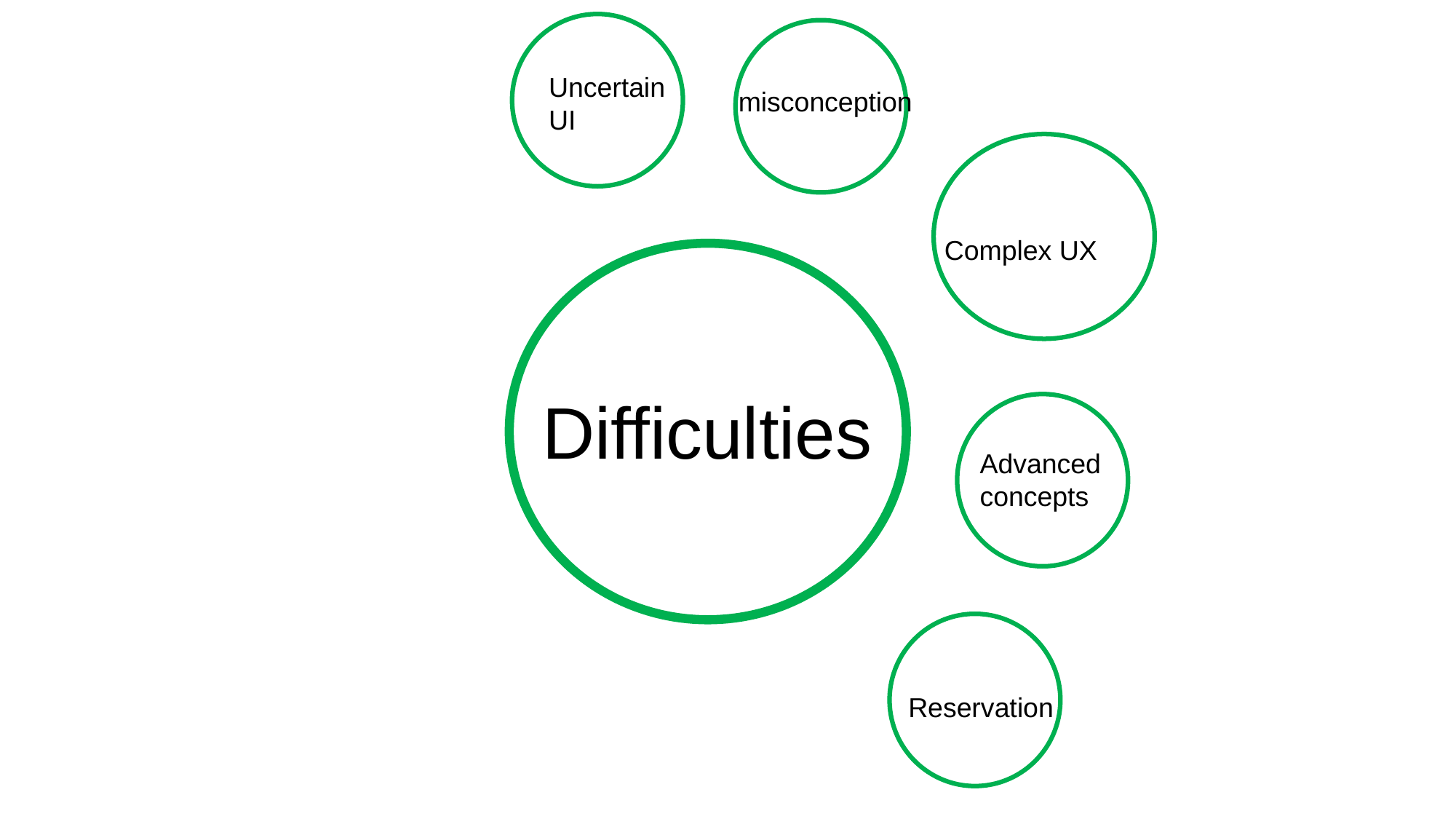

Uncertain UI

misconception

Complex UX

Difficulties

Advanced concepts

Reservation
#